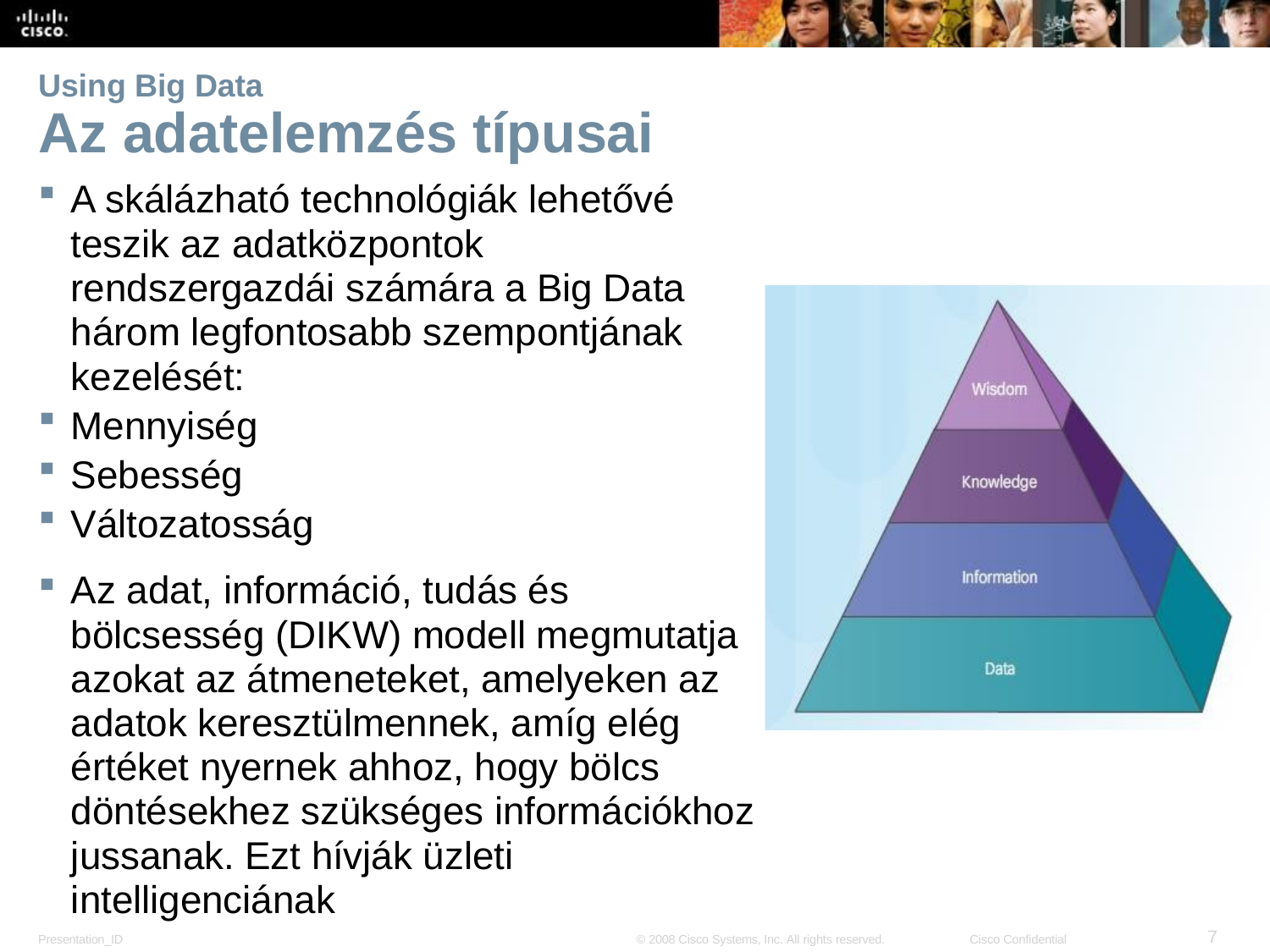

Using Big Data
# Az adatelemzés típusai
A skálázható technológiák lehetővé teszik az adatközpontok rendszergazdái számára a Big Data három legfontosabb szempontjának kezelését:
Mennyiség
Sebesség
Változatosság
Az adat, információ, tudás és bölcsesség (DIKW) modell megmutatja azokat az átmeneteket, amelyeken az adatok keresztülmennek, amíg elég értéket nyernek ahhoz, hogy bölcs döntésekhez szükséges információkhoz jussanak. Ezt hívják üzleti intelligenciának

7
Presentation_ID
© 2008 Cisco Systems, Inc. All rights reserved.
Cisco Confidential